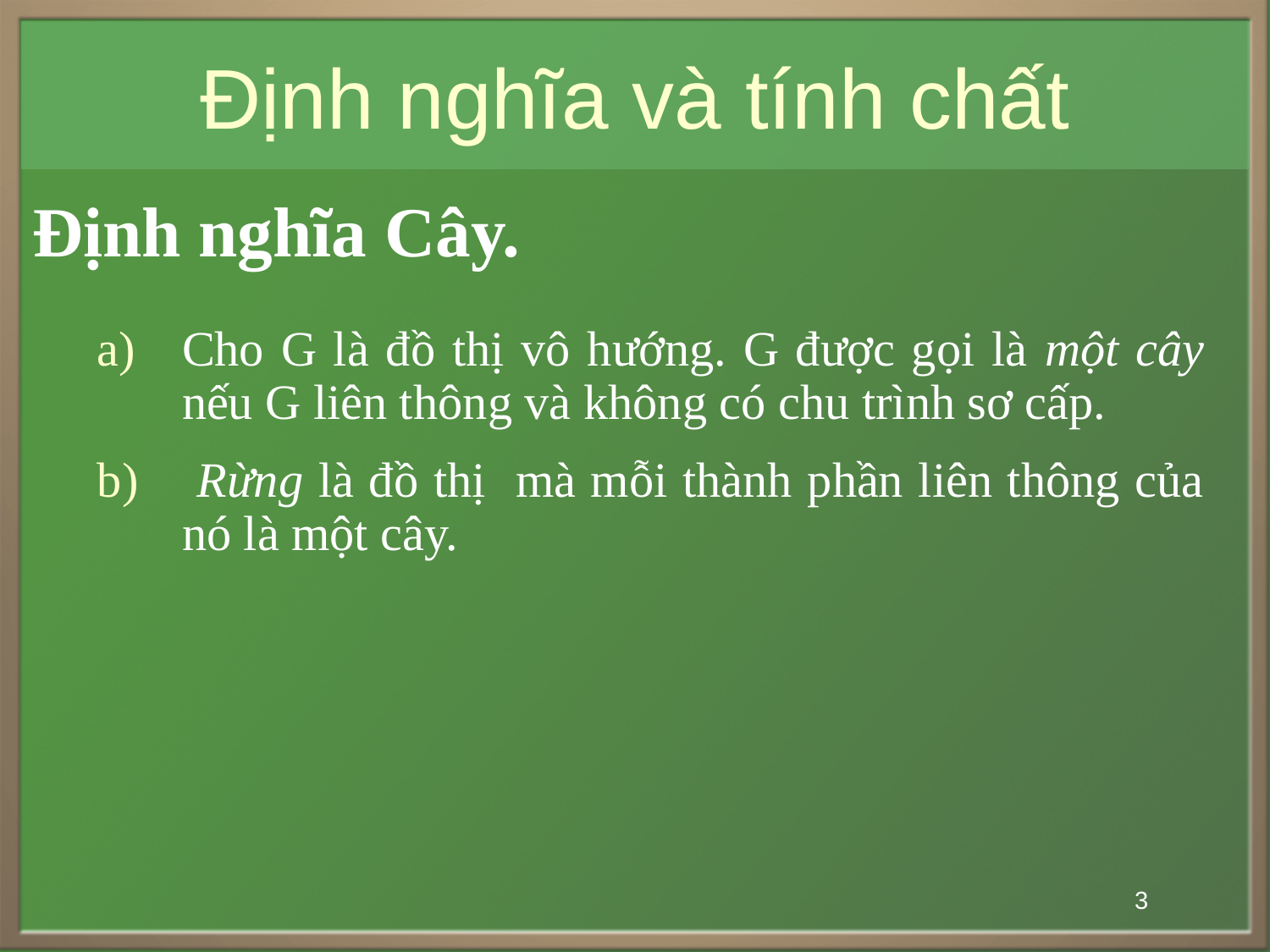

# Định nghĩa và tính chất
Định nghĩa Cây.
Cho G là đồ thị vô hướng. G được gọi là một cây nếu G liên thông và không có chu trình sơ cấp.
 Rừng là đồ thị  mà mỗi thành phần liên thông của nó là một cây.
3